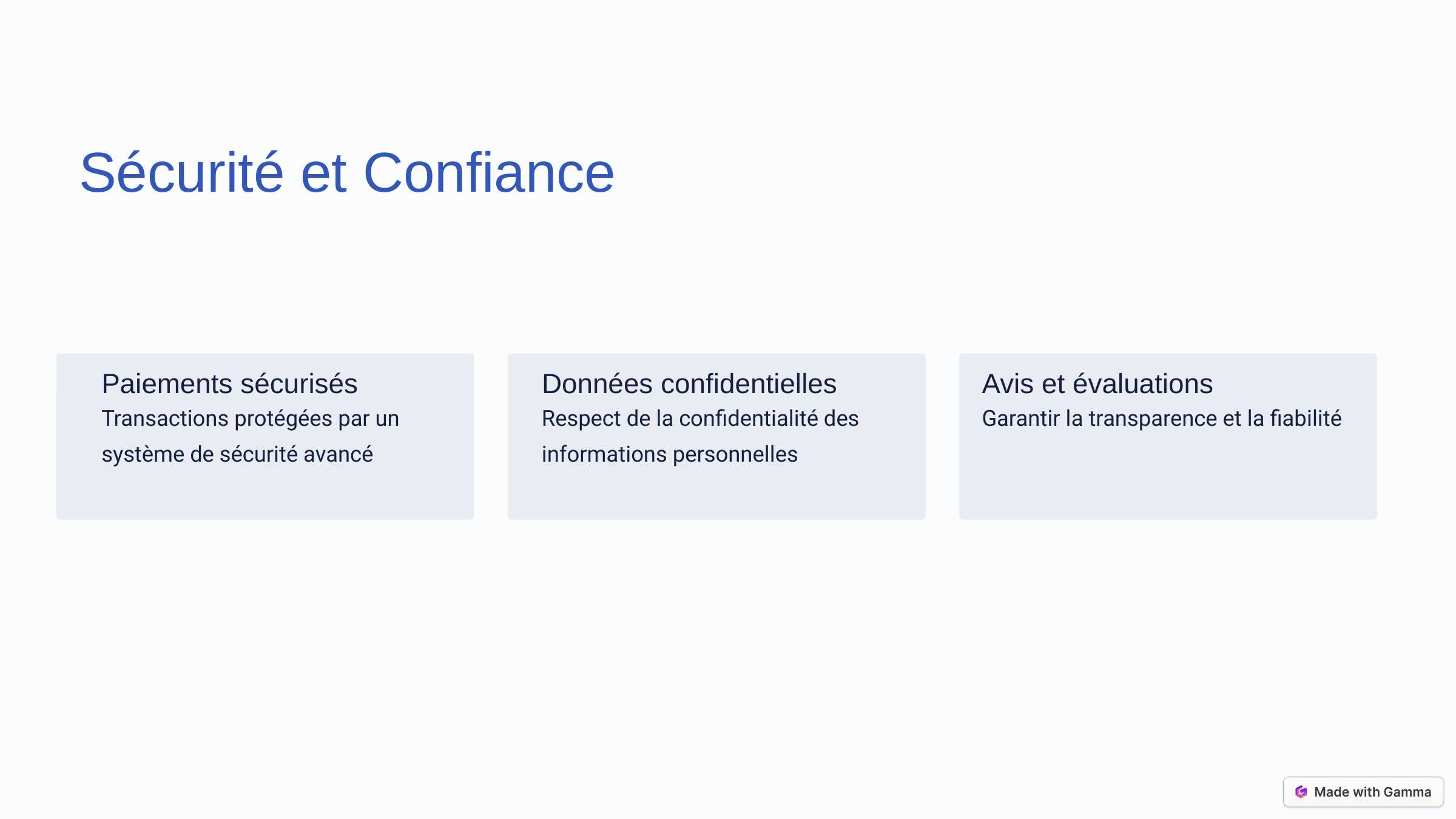

Sécurité et Confiance

Paiements sécurisés
Données confidentielles
Avis et évaluations
Transactions protégées par un système de sécurité avancé
Respect de la confidentialité des informations personnelles
Garantir la transparence et la fiabilité